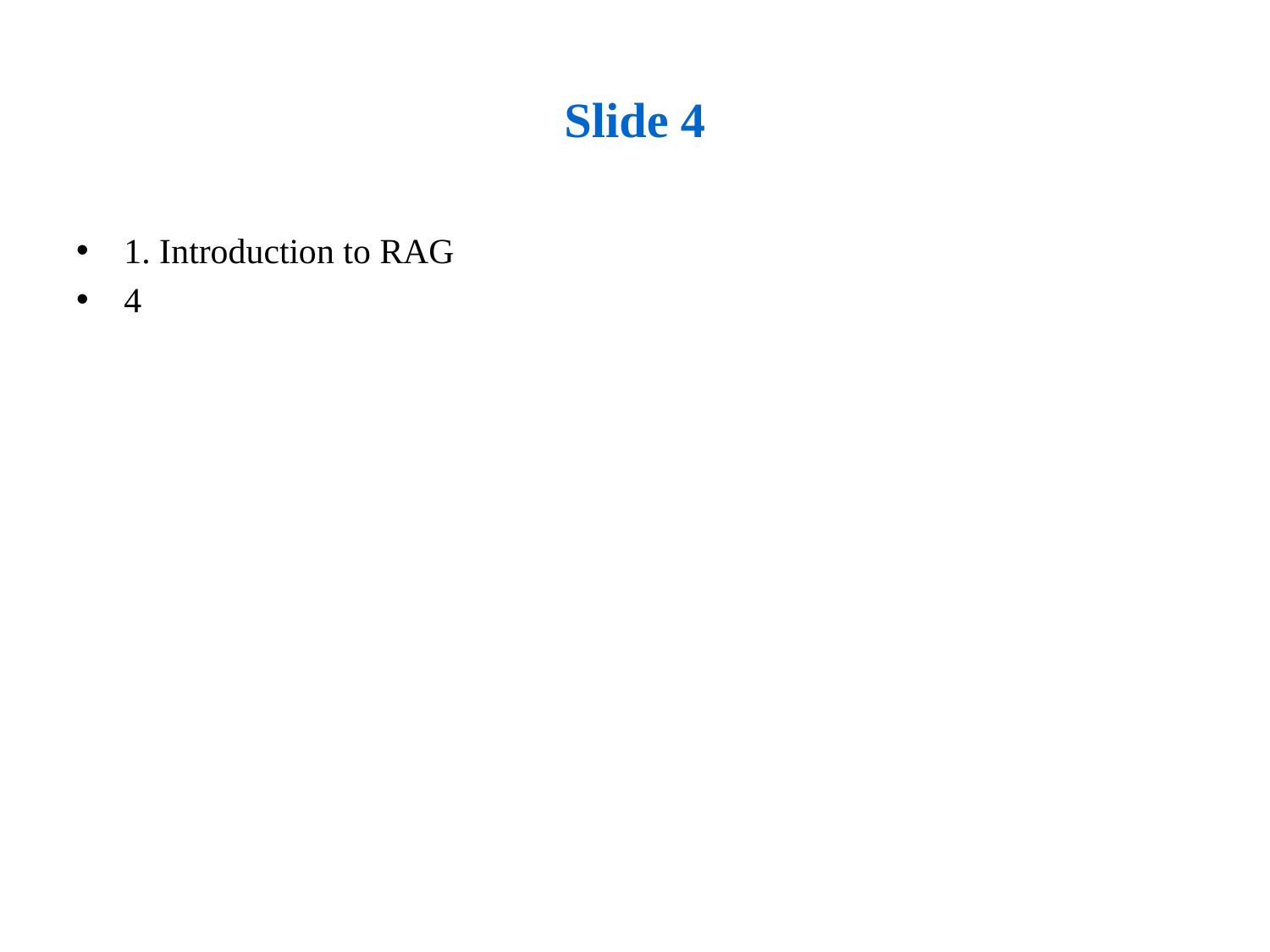

# Slide 4
1. Introduction to RAG
4